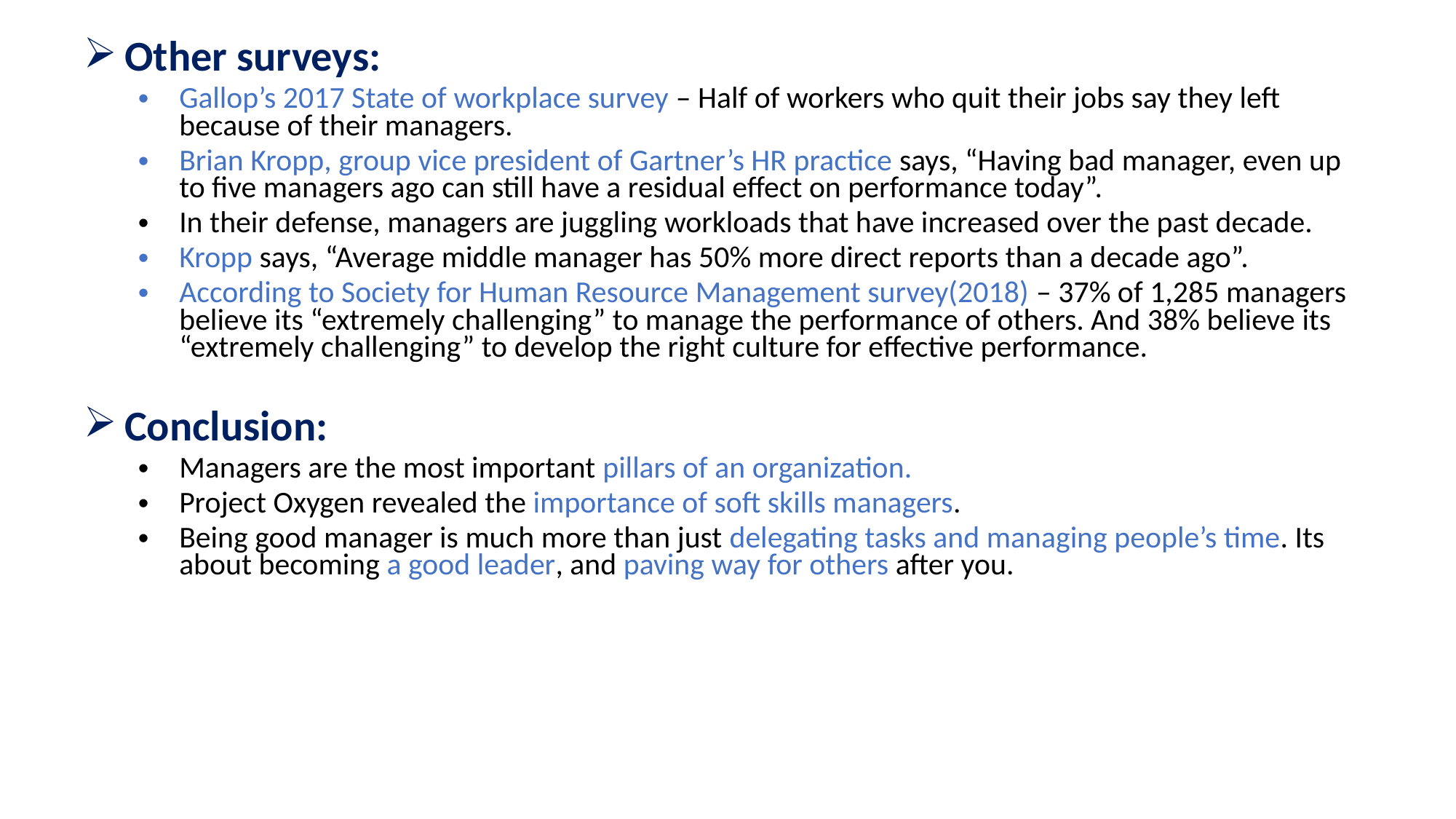

Other surveys:
Gallop’s 2017 State of workplace survey – Half of workers who quit their jobs say they left because of their managers.
Brian Kropp, group vice president of Gartner’s HR practice says, “Having bad manager, even up to five managers ago can still have a residual effect on performance today”.
In their defense, managers are juggling workloads that have increased over the past decade.
Kropp says, “Average middle manager has 50% more direct reports than a decade ago”.
According to Society for Human Resource Management survey(2018) – 37% of 1,285 managers believe its “extremely challenging” to manage the performance of others. And 38% believe its “extremely challenging” to develop the right culture for effective performance.

Conclusion:
Managers are the most important pillars of an organization.
Project Oxygen revealed the importance of soft skills managers.
Being good manager is much more than just delegating tasks and managing people’s time. Its about becoming a good leader, and paving way for others after you.